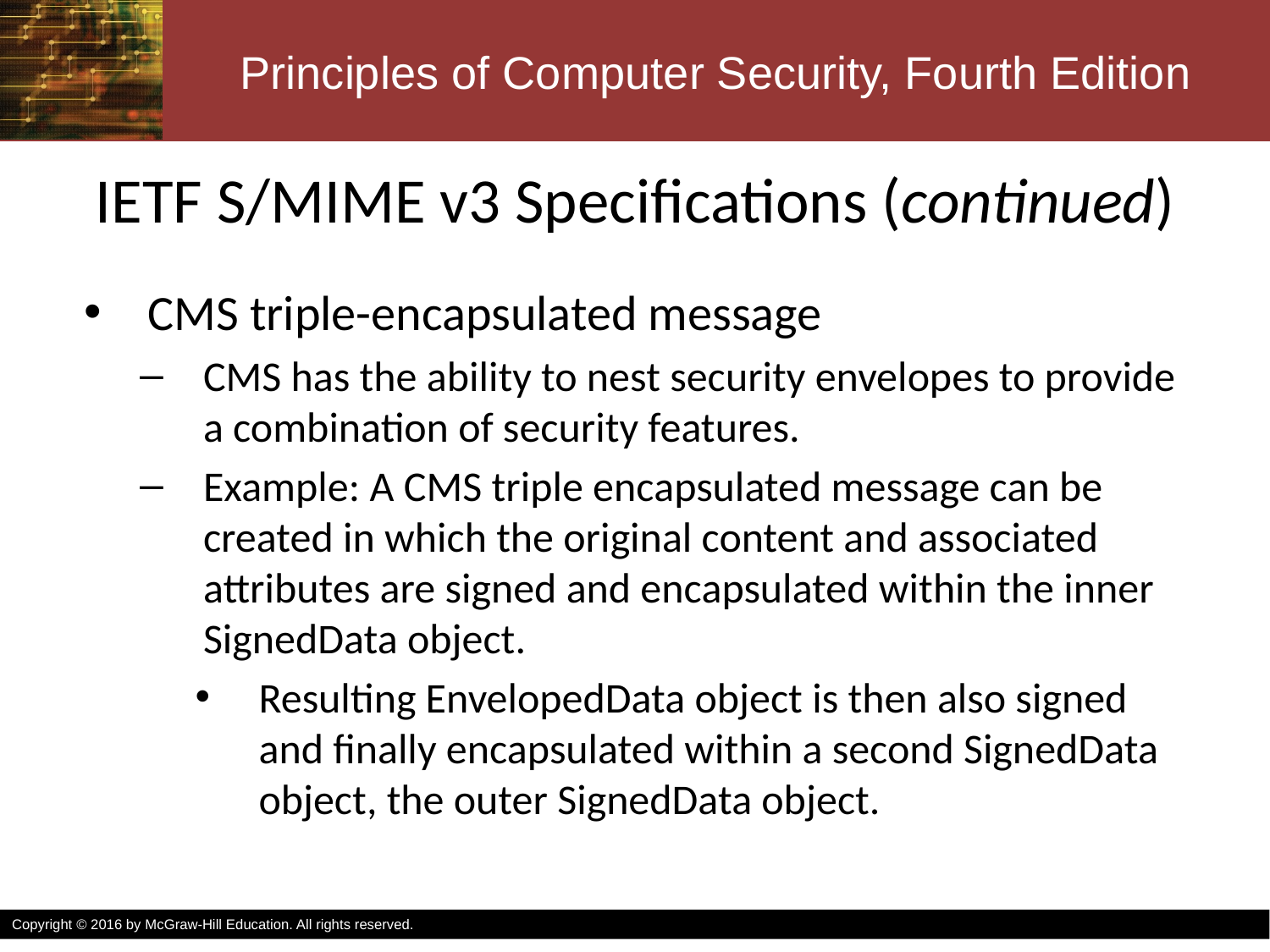

# IETF S/MIME v3 Specifications (continued)
CMS triple-encapsulated message
CMS has the ability to nest security envelopes to provide a combination of security features.
Example: A CMS triple encapsulated message can be created in which the original content and associated attributes are signed and encapsulated within the inner SignedData object.
Resulting EnvelopedData object is then also signed and finally encapsulated within a second SignedData object, the outer SignedData object.